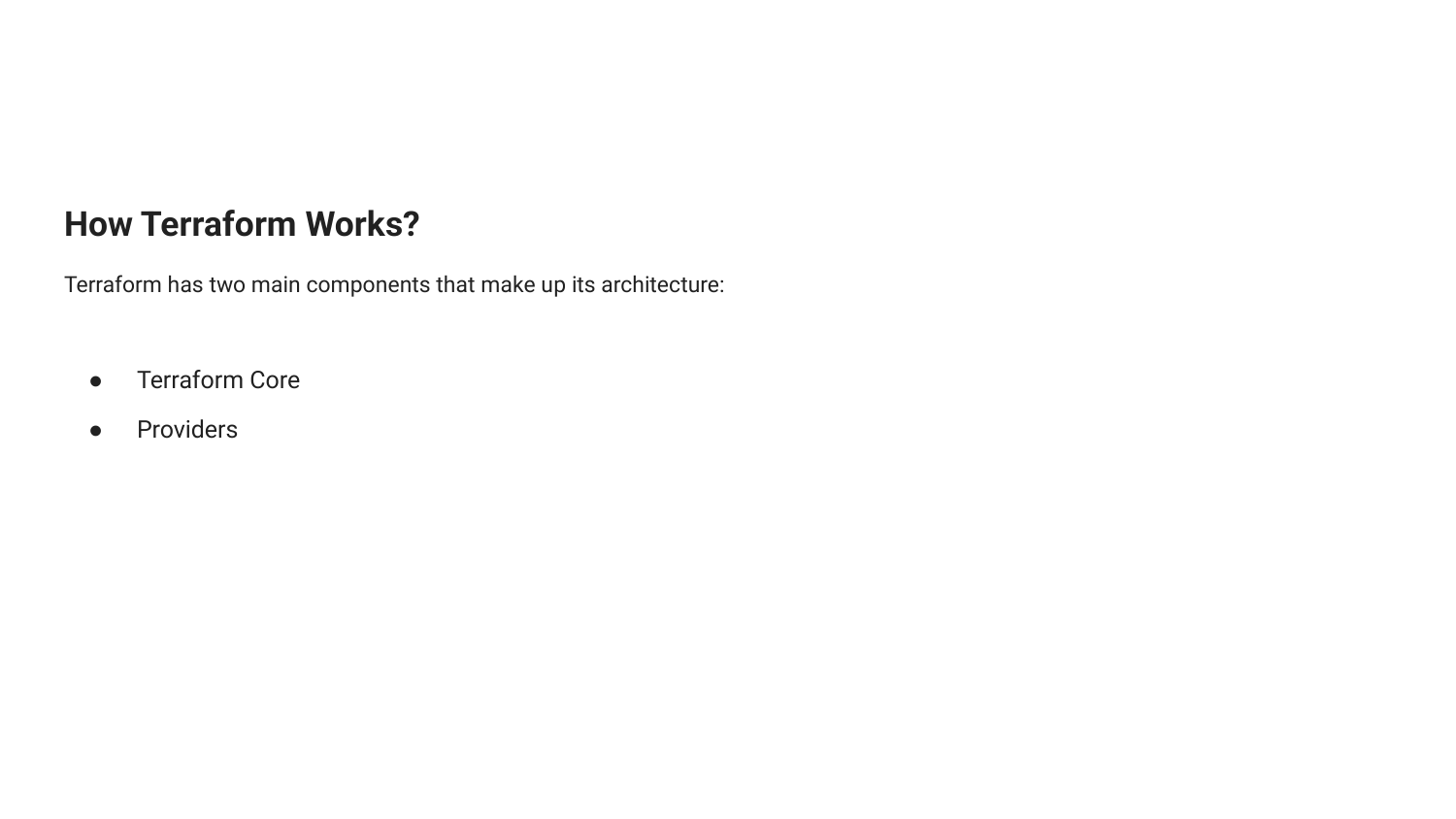

#
How Terraform Works?
Terraform has two main components that make up its architecture:
Terraform Core
Providers